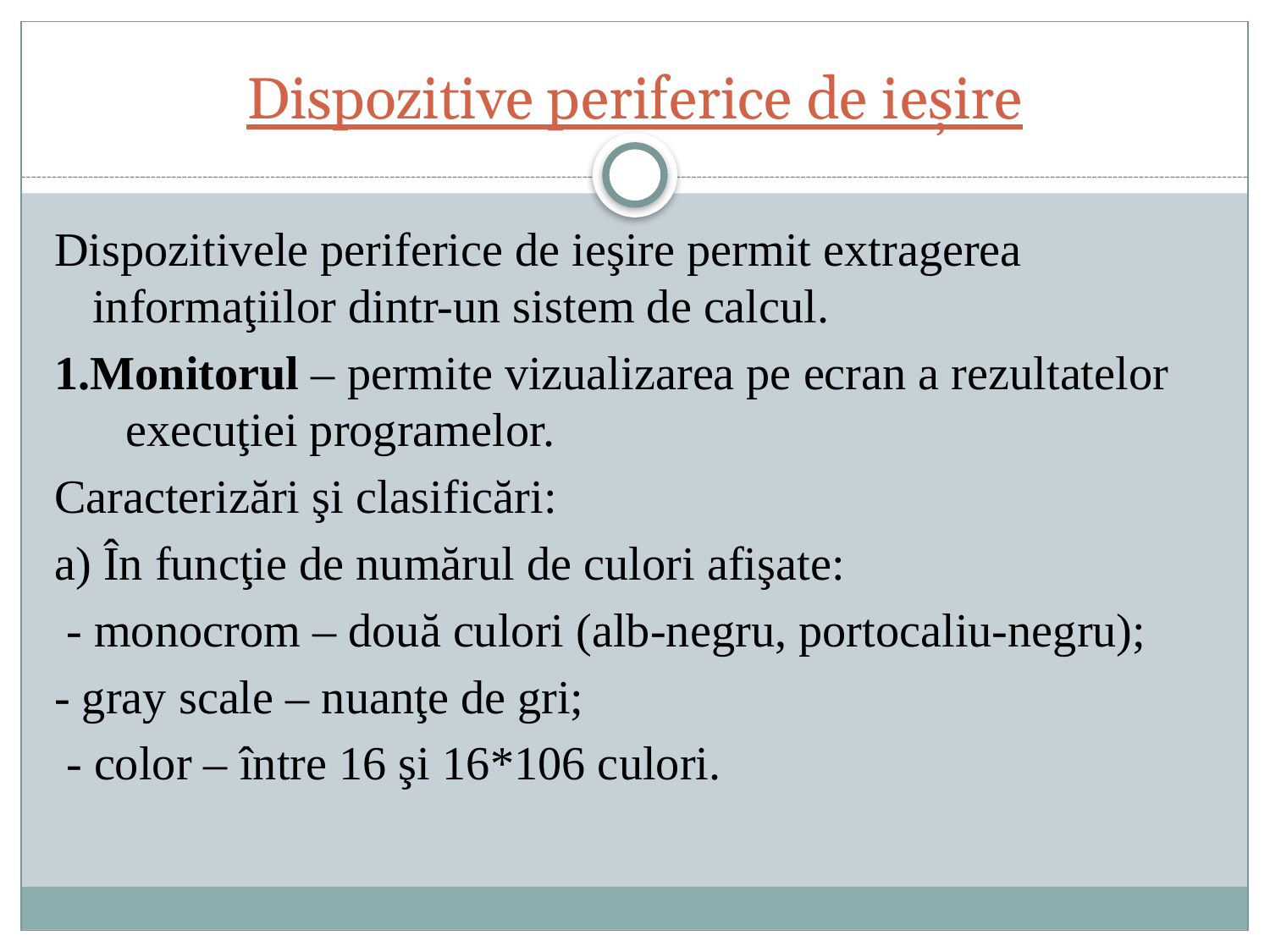

# Dispozitive periferice de ieșire
Dispozitivele periferice de ieşire permit extragerea informaţiilor dintr-un sistem de calcul.
1.Monitorul – permite vizualizarea pe ecran a rezultatelor execuţiei programelor.
Caracterizări şi clasificări:
a) În funcţie de numărul de culori afişate:
 - monocrom – două culori (alb-negru, portocaliu-negru);
- gray scale – nuanţe de gri;
 - color – între 16 şi 16*106 culori.